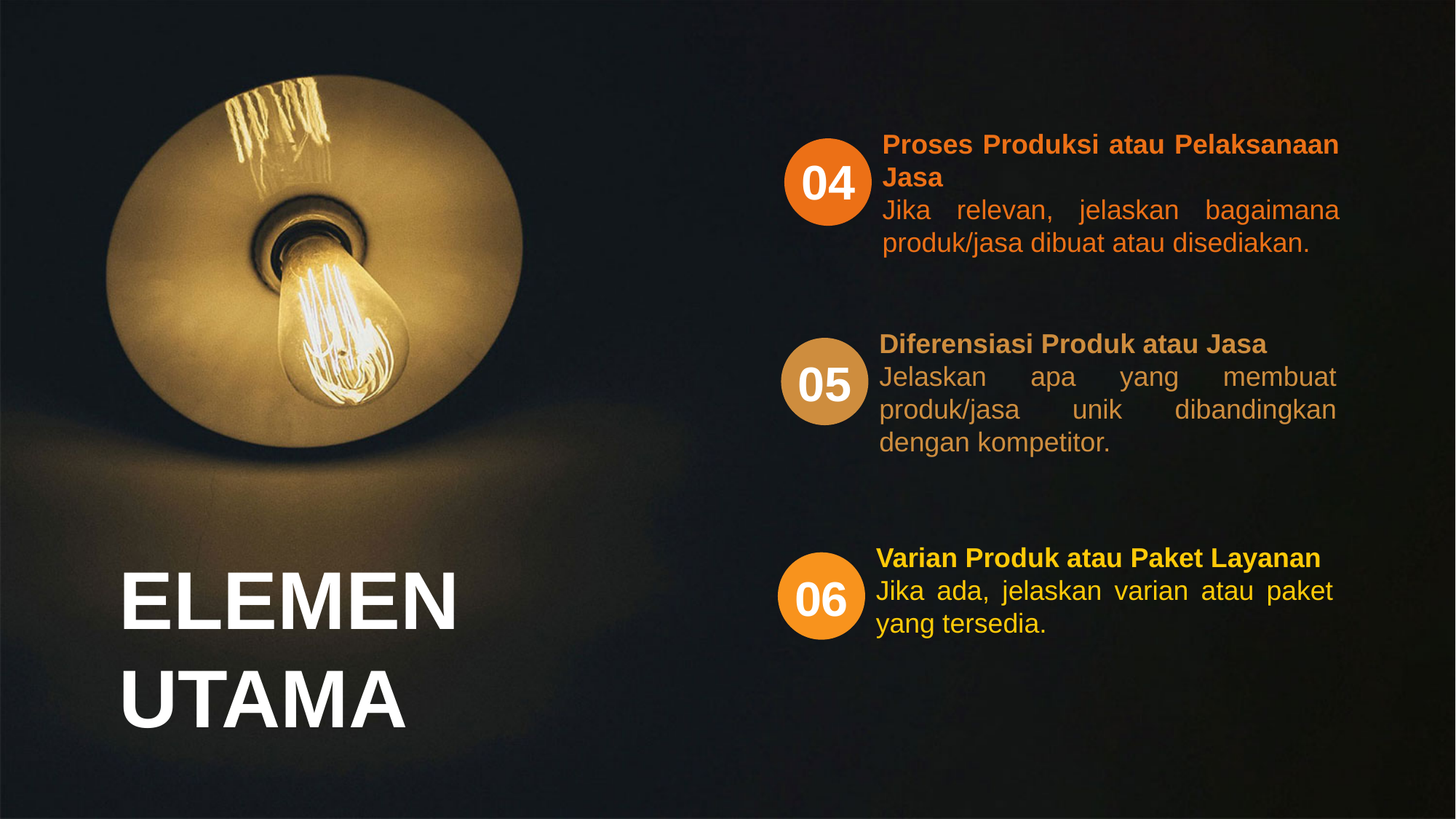

Proses Produksi atau Pelaksanaan Jasa
Jika relevan, jelaskan bagaimana produk/jasa dibuat atau disediakan.

04
Diferensiasi Produk atau Jasa
Jelaskan apa yang membuat produk/jasa unik dibandingkan dengan kompetitor.

05
Varian Produk atau Paket Layanan
Jika ada, jelaskan varian atau paket yang tersedia.
ELEMEN UTAMA

06